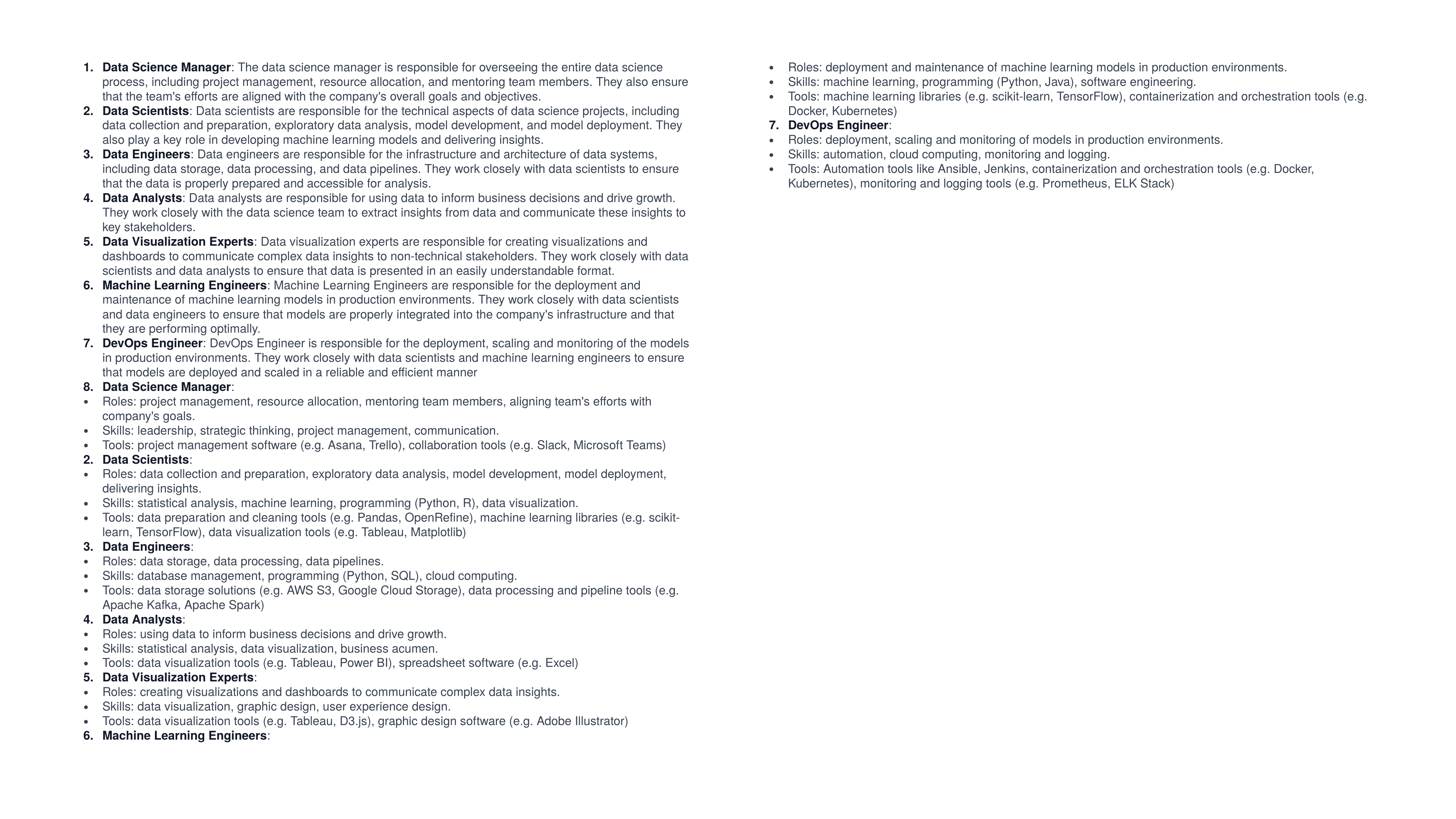

Data Science Manager: The data science manager is responsible for overseeing the entire data science process, including project management, resource allocation, and mentoring team members. They also ensure that the team's efforts are aligned with the company's overall goals and objectives.
Data Scientists: Data scientists are responsible for the technical aspects of data science projects, including data collection and preparation, exploratory data analysis, model development, and model deployment. They also play a key role in developing machine learning models and delivering insights.
Data Engineers: Data engineers are responsible for the infrastructure and architecture of data systems, including data storage, data processing, and data pipelines. They work closely with data scientists to ensure that the data is properly prepared and accessible for analysis.
Data Analysts: Data analysts are responsible for using data to inform business decisions and drive growth. They work closely with the data science team to extract insights from data and communicate these insights to key stakeholders.
Data Visualization Experts: Data visualization experts are responsible for creating visualizations and dashboards to communicate complex data insights to non-technical stakeholders. They work closely with data scientists and data analysts to ensure that data is presented in an easily understandable format.
Machine Learning Engineers: Machine Learning Engineers are responsible for the deployment and maintenance of machine learning models in production environments. They work closely with data scientists and data engineers to ensure that models are properly integrated into the company's infrastructure and that they are performing optimally.
DevOps Engineer: DevOps Engineer is responsible for the deployment, scaling and monitoring of the models in production environments. They work closely with data scientists and machine learning engineers to ensure that models are deployed and scaled in a reliable and efficient manner
Data Science Manager:
Roles: project management, resource allocation, mentoring team members, aligning team's efforts with company's goals.
Skills: leadership, strategic thinking, project management, communication.
Tools: project management software (e.g. Asana, Trello), collaboration tools (e.g. Slack, Microsoft Teams)
Data Scientists:
Roles: data collection and preparation, exploratory data analysis, model development, model deployment, delivering insights.
Skills: statistical analysis, machine learning, programming (Python, R), data visualization.
Tools: data preparation and cleaning tools (e.g. Pandas, OpenRefine), machine learning libraries (e.g. scikit-learn, TensorFlow), data visualization tools (e.g. Tableau, Matplotlib)
Data Engineers:
Roles: data storage, data processing, data pipelines.
Skills: database management, programming (Python, SQL), cloud computing.
Tools: data storage solutions (e.g. AWS S3, Google Cloud Storage), data processing and pipeline tools (e.g. Apache Kafka, Apache Spark)
Data Analysts:
Roles: using data to inform business decisions and drive growth.
Skills: statistical analysis, data visualization, business acumen.
Tools: data visualization tools (e.g. Tableau, Power BI), spreadsheet software (e.g. Excel)
Data Visualization Experts:
Roles: creating visualizations and dashboards to communicate complex data insights.
Skills: data visualization, graphic design, user experience design.
Tools: data visualization tools (e.g. Tableau, D3.js), graphic design software (e.g. Adobe Illustrator)
Machine Learning Engineers:
Roles: deployment and maintenance of machine learning models in production environments.
Skills: machine learning, programming (Python, Java), software engineering.
Tools: machine learning libraries (e.g. scikit-learn, TensorFlow), containerization and orchestration tools (e.g. Docker, Kubernetes)
DevOps Engineer:
Roles: deployment, scaling and monitoring of models in production environments.
Skills: automation, cloud computing, monitoring and logging.
Tools: Automation tools like Ansible, Jenkins, containerization and orchestration tools (e.g. Docker, Kubernetes), monitoring and logging tools (e.g. Prometheus, ELK Stack)